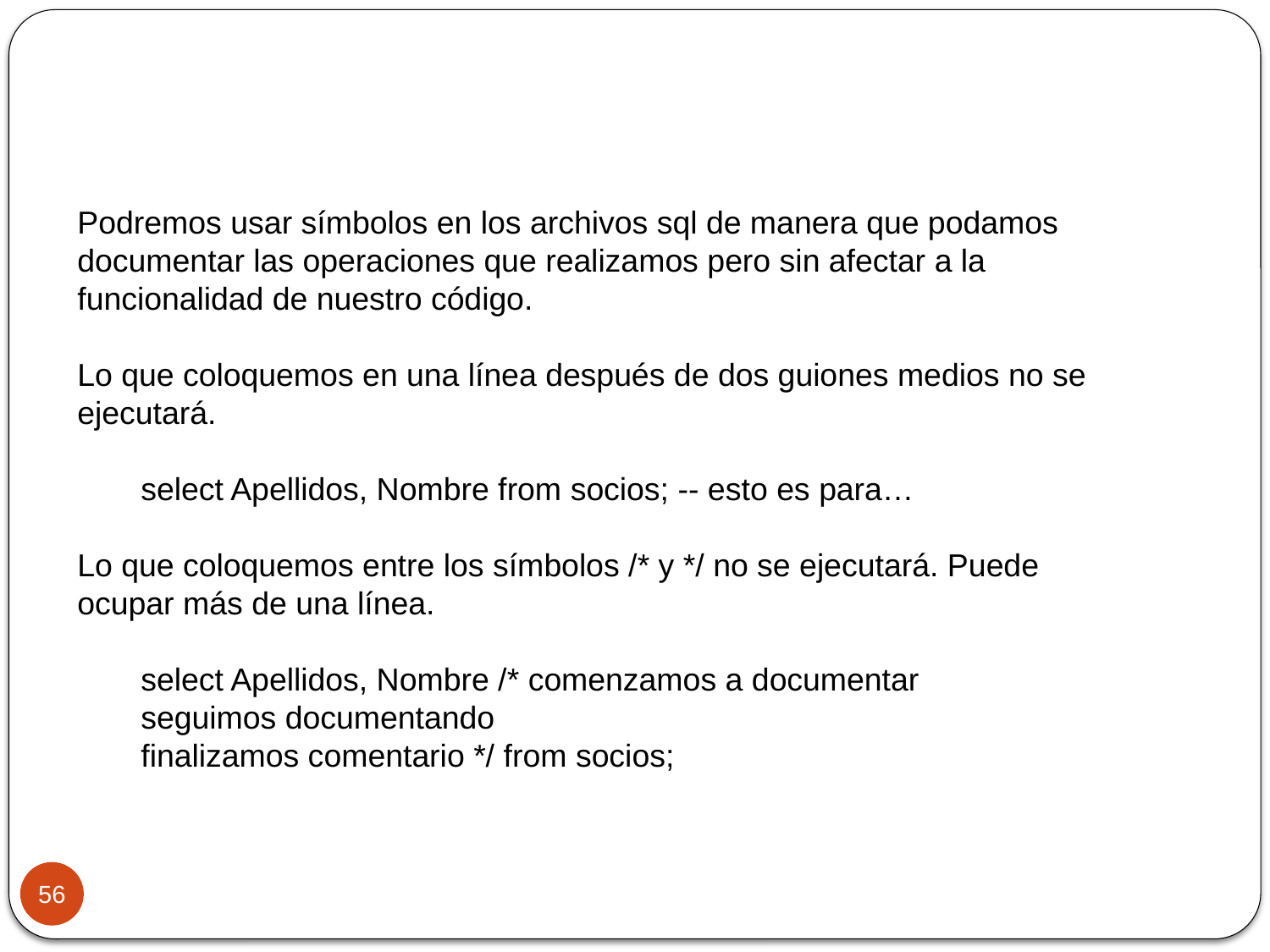

Podremos usar símbolos en los archivos sql de manera que podamos documentar las operaciones que realizamos pero sin afectar a la funcionalidad de nuestro código.

Lo que coloquemos en una línea después de dos guiones medios no se ejecutará.

select Apellidos, Nombre from socios; -- esto es para…

Lo que coloquemos entre los símbolos /* y */ no se ejecutará. Puede ocupar más de una línea.

select Apellidos, Nombre /* comenzamos a documentar
seguimos documentando
finalizamos comentario */ from socios;

56